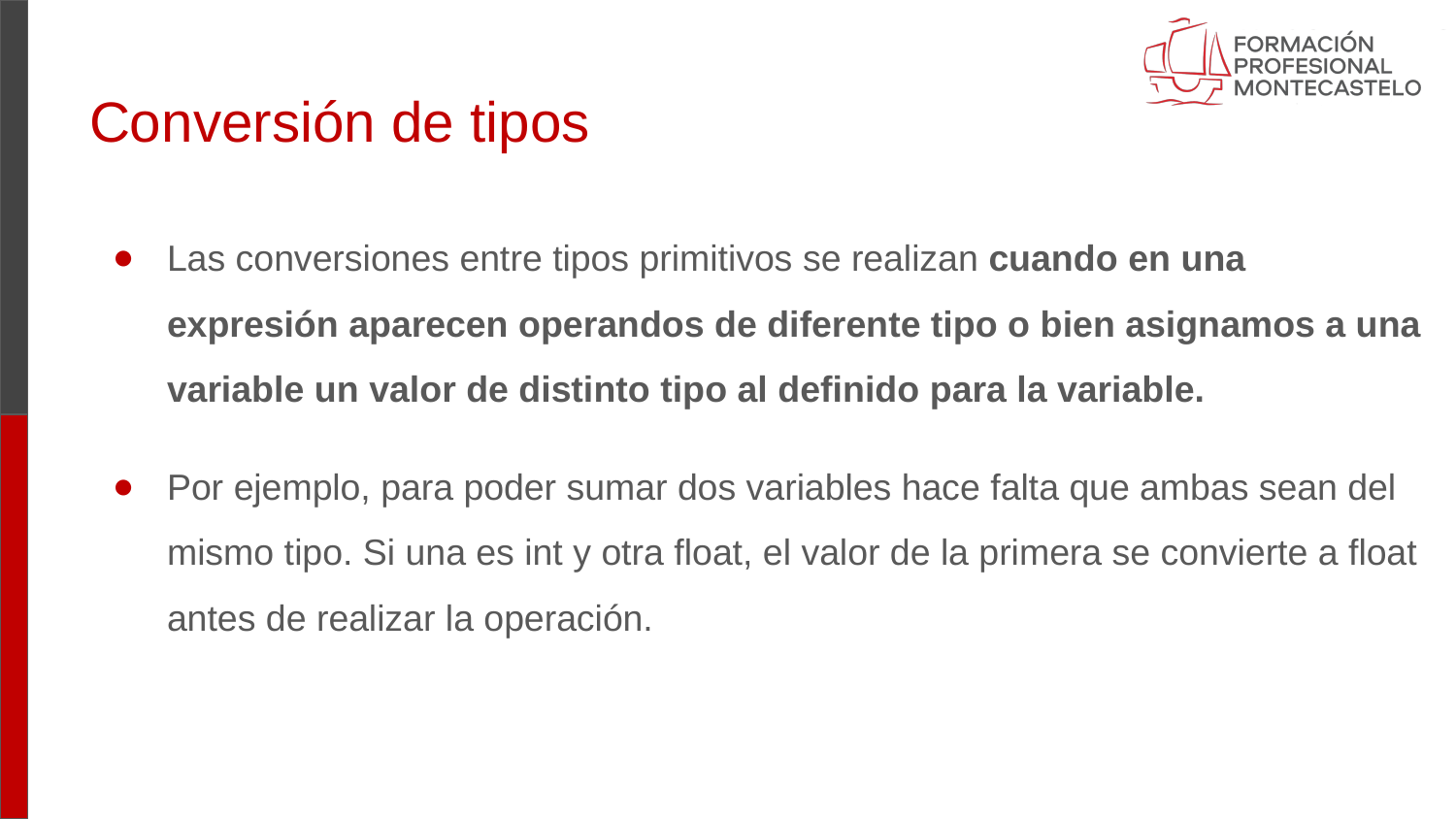

# Conversión de tipos
Las conversiones entre tipos primitivos se realizan cuando en una expresión aparecen operandos de diferente tipo o bien asignamos a una variable un valor de distinto tipo al definido para la variable.
Por ejemplo, para poder sumar dos variables hace falta que ambas sean del mismo tipo. Si una es int y otra float, el valor de la primera se convierte a float antes de realizar la operación.